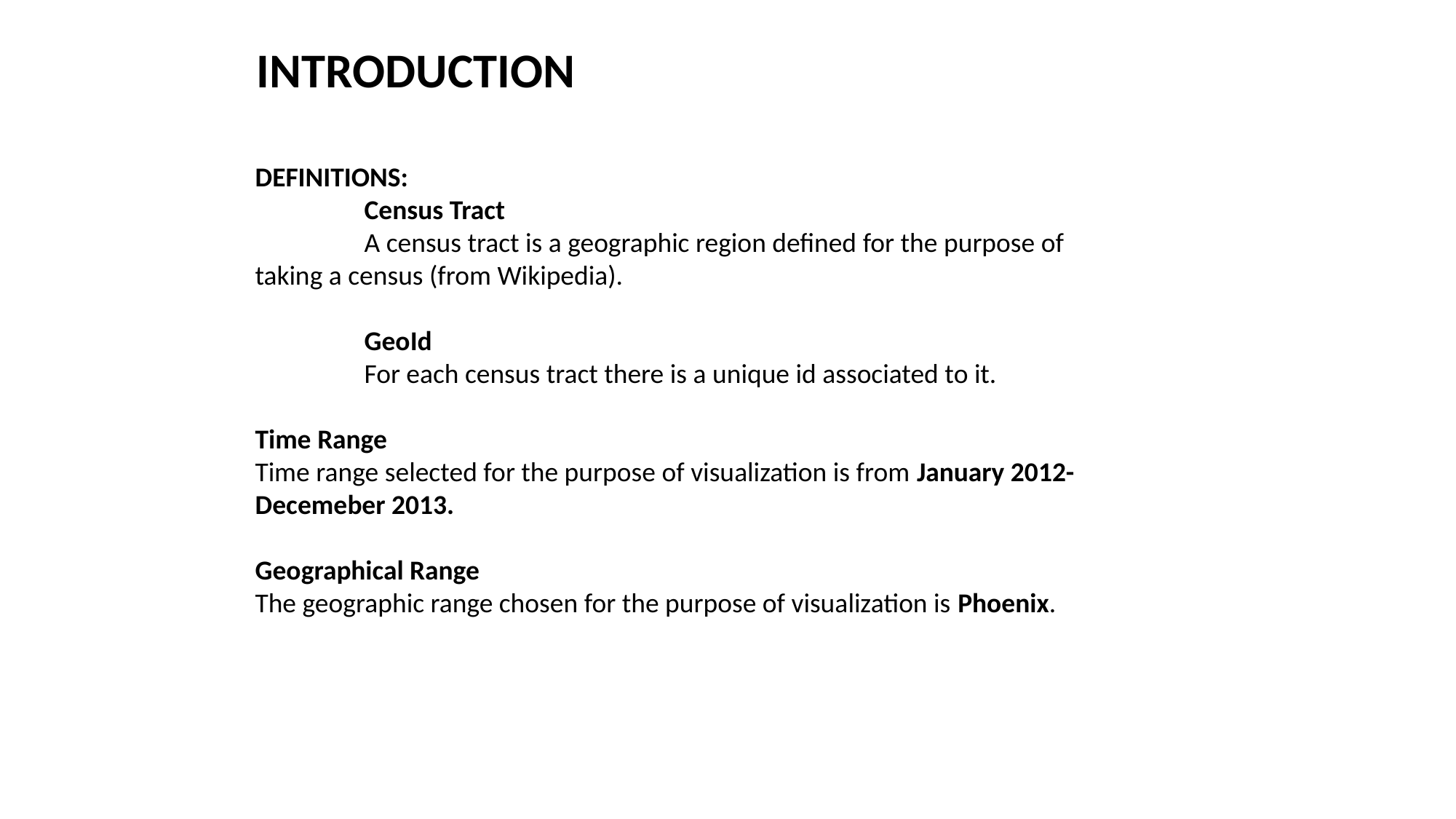

INTRODUCTION
DEFINITIONS:
	Census Tract
	A census tract is a geographic region defined for the purpose of 	taking a census (from Wikipedia).

	GeoId
	For each census tract there is a unique id associated to it.

Time Range
Time range selected for the purpose of visualization is from January 2012-Decemeber 2013.

Geographical Range
The geographic range chosen for the purpose of visualization is Phoenix.